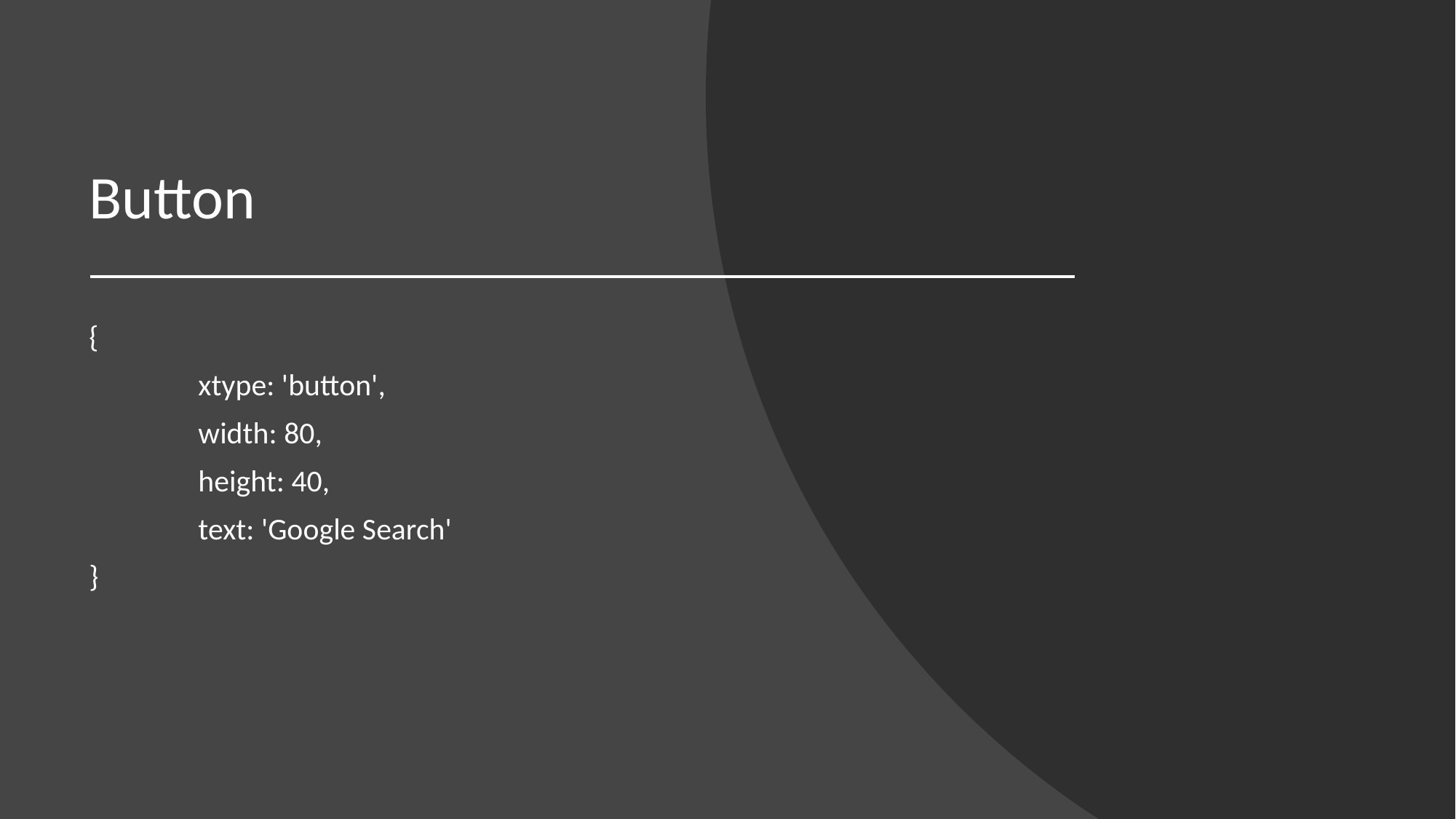

# Button
{
	xtype: 'button',
	width: 80,
	height: 40,
	text: 'Google Search'
}